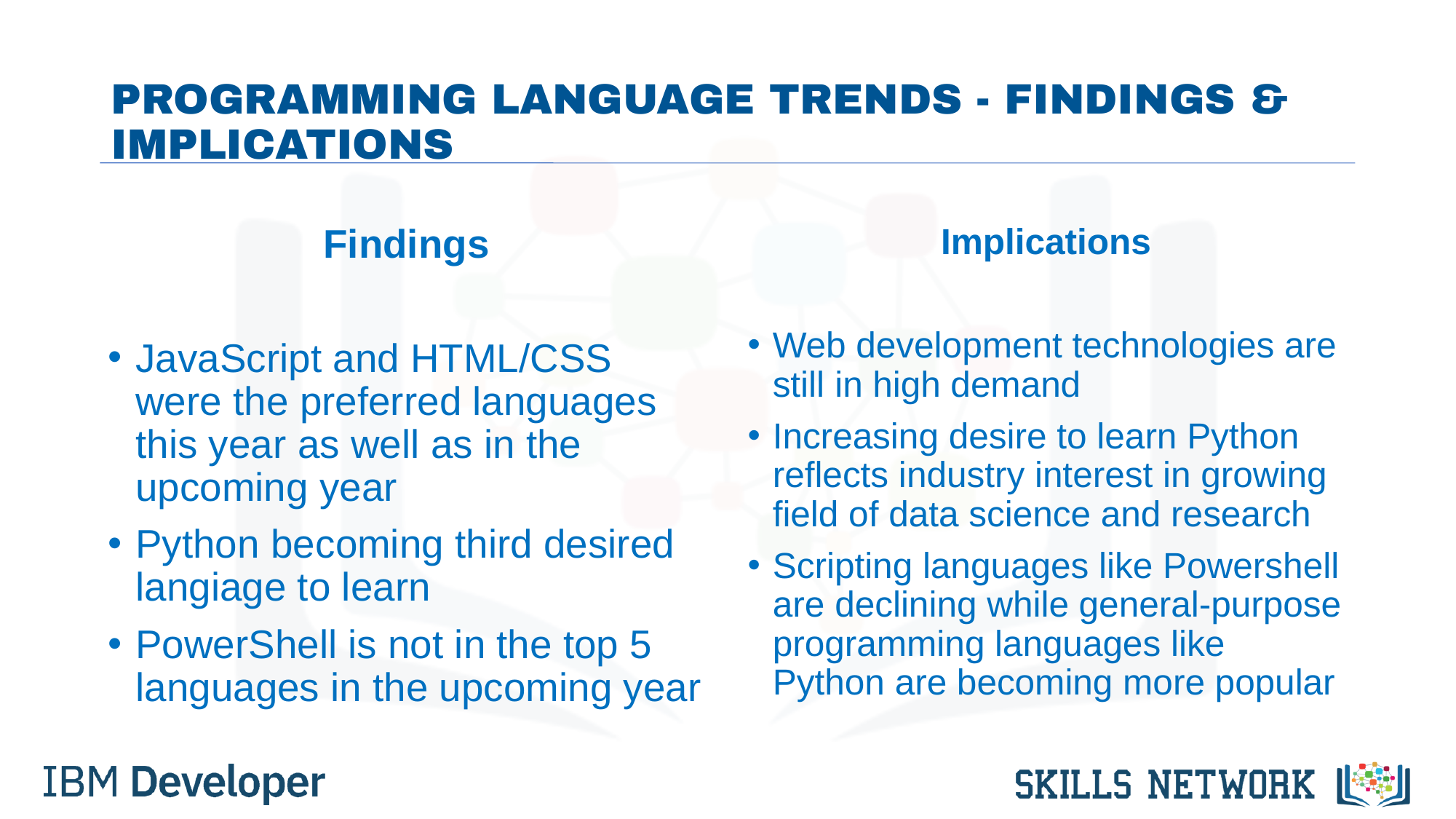

# PROGRAMMING LANGUAGE TRENDS - FINDINGS & IMPLICATIONS
Findings

JavaScript and HTML/CSS were the preferred languages this year as well as in the upcoming year
Python becoming third desired langiage to learn
PowerShell is not in the top 5 languages in the upcoming year
Implications

Web development technologies are still in high demand
Increasing desire to learn Python reflects industry interest in growing field of data science and research
Scripting languages like Powershell are declining while general-purpose programming languages like Python are becoming more popular